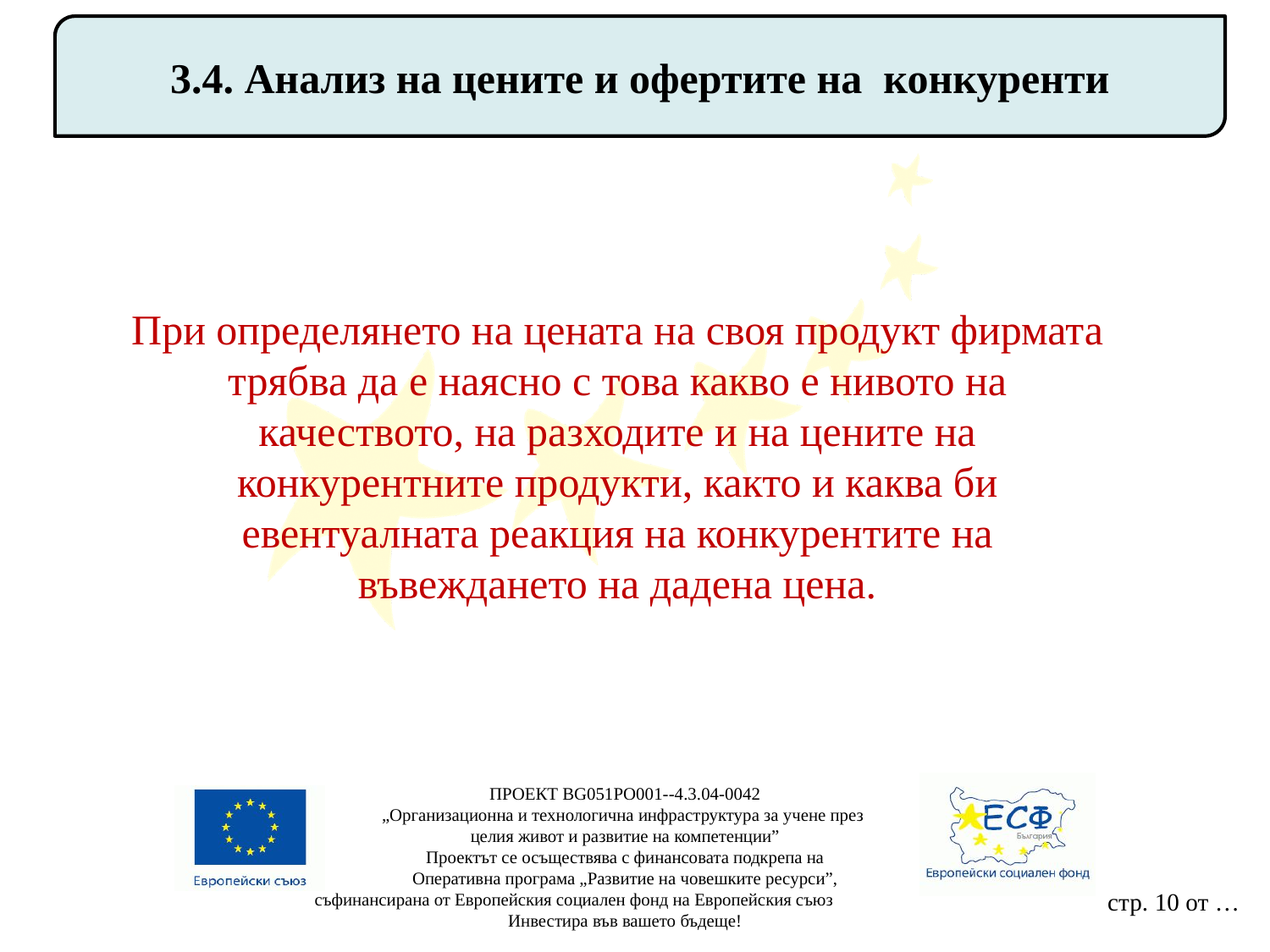

3.4. Анализ на цените и офертите на  конкуренти
При определянето на цената на своя продукт фирмата трябва да е наясно с това какво е нивото на качеството, на разходите и на цените на конкурентните продукти, както и каква би евентуалната реакция на конкурентите на въвеждането на дадена цена.
ПРОЕКТ BG051PO001--4.3.04-0042
„Организационна и технологична инфраструктура за учене през
целия живот и развитие на компетенции”
Проектът се осъществява с финансовата подкрепа на
Оперативна програма „Развитие на човешките ресурси”,
съфинансирана от Европейския социален фонд на Европейския съюз
Инвестира във вашето бъдеще!